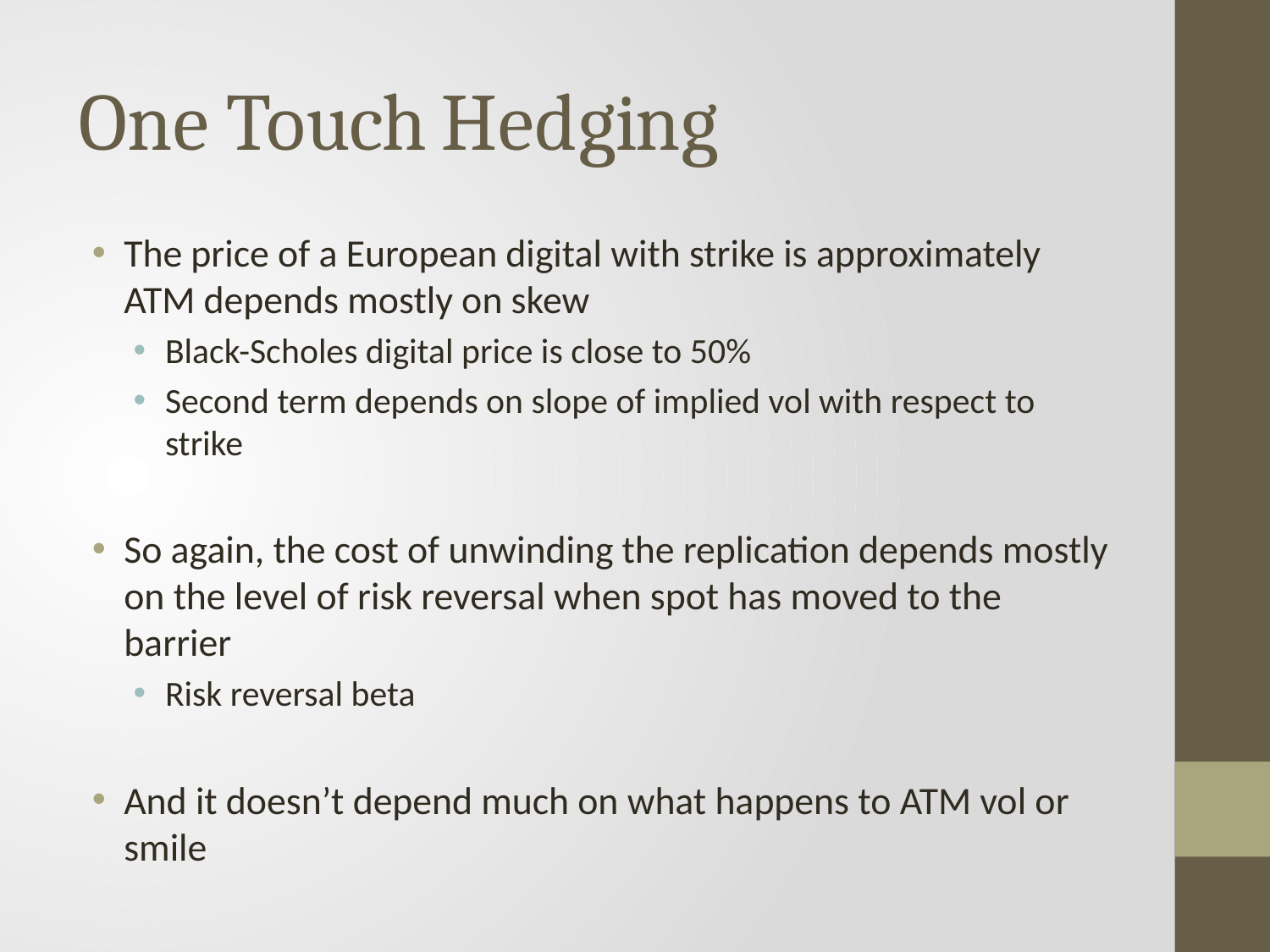

# One Touch Hedging
The price of a European digital with strike is approximately ATM depends mostly on skew
Black-Scholes digital price is close to 50%
Second term depends on slope of implied vol with respect to strike

So again, the cost of unwinding the replication depends mostly on the level of risk reversal when spot has moved to the barrier
Risk reversal beta

And it doesn’t depend much on what happens to ATM vol or smile